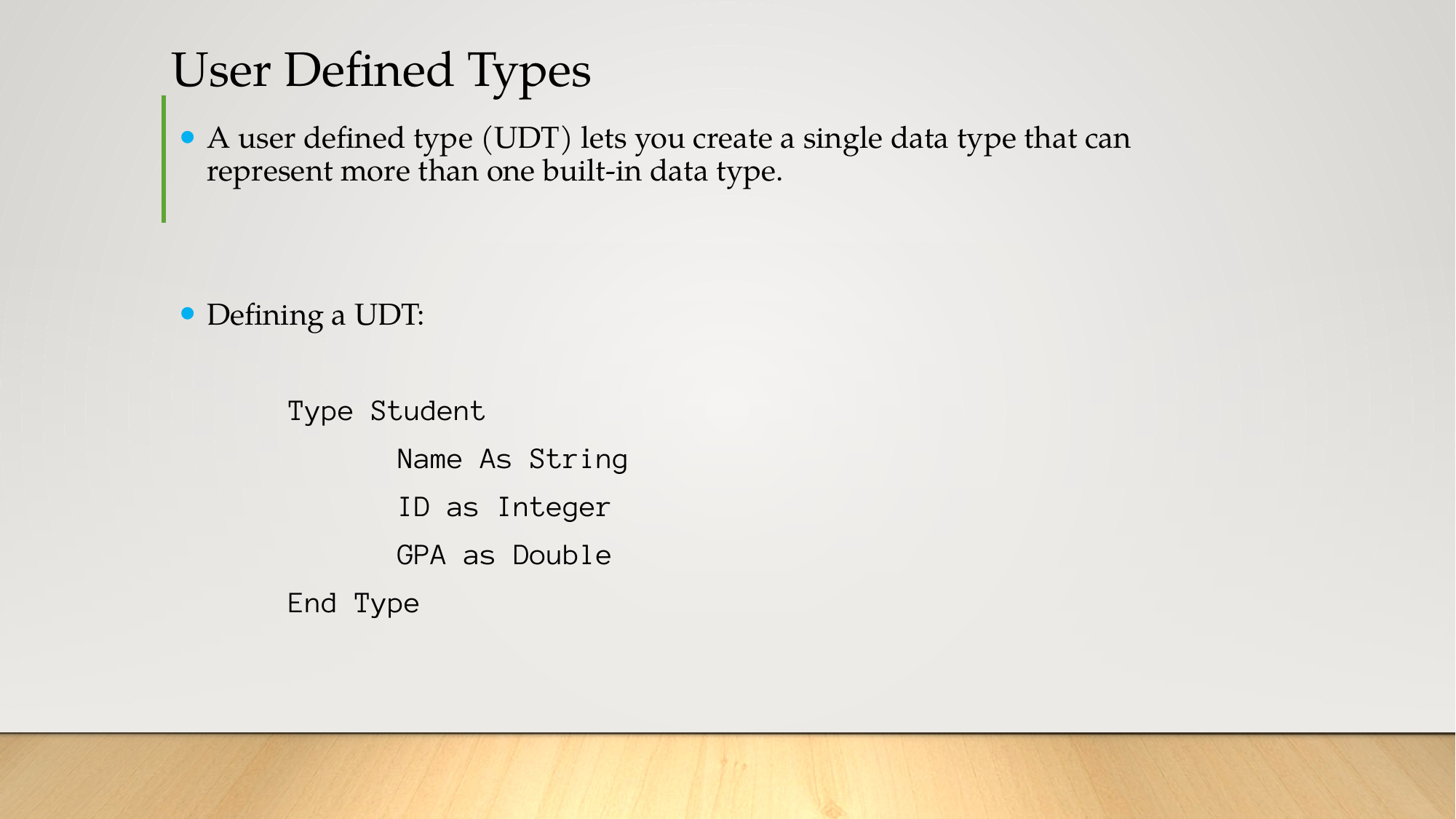

# User Defined Types

A user defined type (UDT) lets you create a single data type that can represent more than one built-in data type.

Defining a UDT:

	Type Student
		Name As String
		ID as Integer
		GPA as Double
	End Type